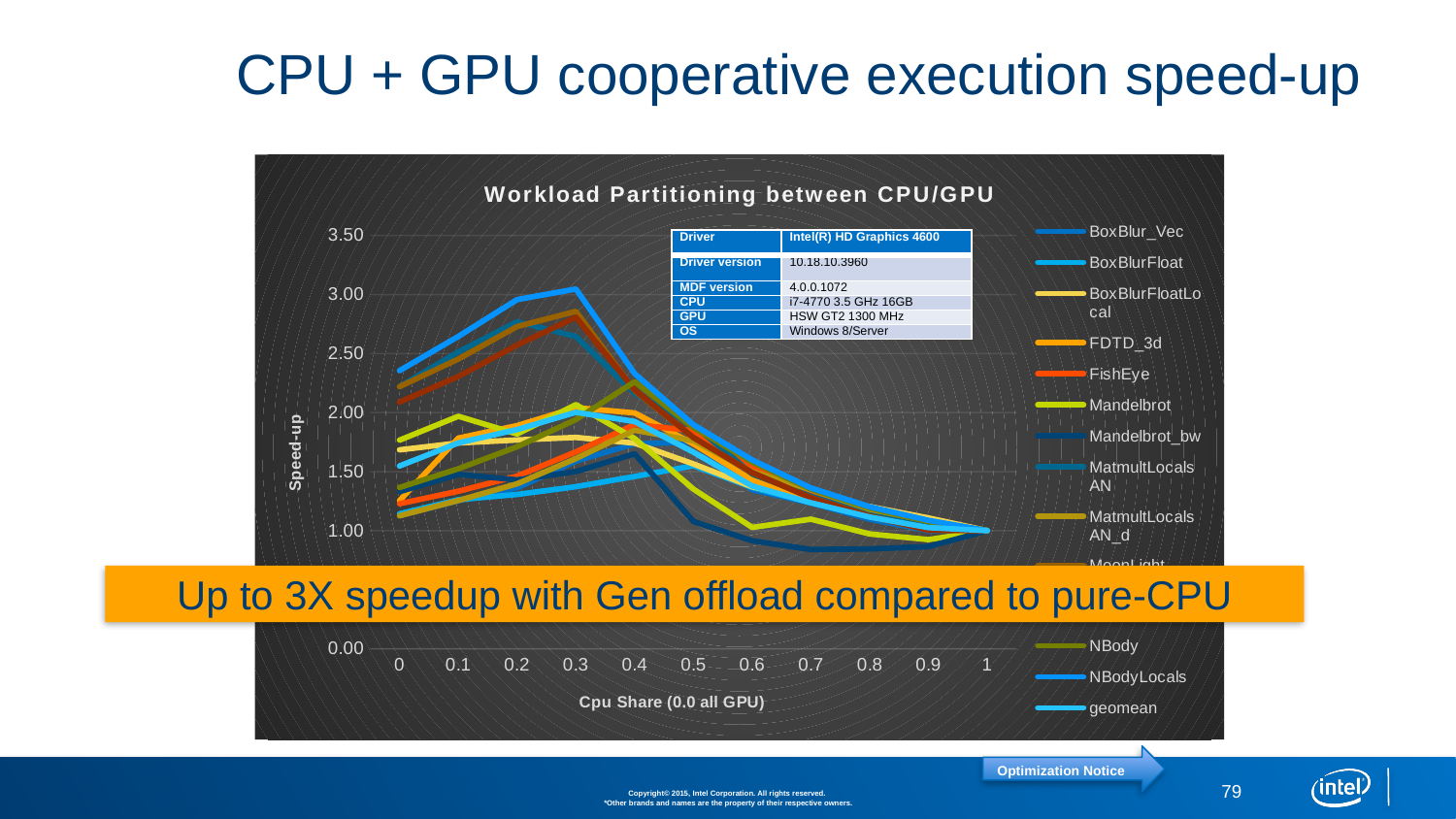

# CPU + GPU cooperative execution speed-up

### Chart: Workload Partitioning between CPU/GPU

| Category | BoxBlur_Vec | BoxBlurFloat | BoxBlurFloatLocal | FDTD_3d | FishEye | Mandelbrot | Mandelbrot_bw | MatmultLocalsAN | MatmultLocalsAN_d | MoonLight | MoonLight_struct | NBody | NBodyLocals | geomean |
|---|---|---|---|---|---|---|---|---|---|---|---|---|---|---|
| 0 | 1.1281465291976929 | 1.1427218914031982 | 1.684289813041687 | 1.2549817562103271 | 1.228136420249939 | 1.7668476104736328 | 1.330466389656067 | 2.2206156253814697 | 1.125428318977356 | 2.219613552093506 | 2.089087724685669 | 1.3653115034103394 | 2.355403423309326 | 1.5480301056252705 |
| 0.1 | 1.2531992197036743 | 1.2624666690826416 | 1.743050456047058 | 1.7841510772705078 | 1.3338438272476196 | 1.9690977334976196 | 1.4764347076416016 | 2.5142714977264404 | 1.254993200302124 | 2.453853130340576 | 2.306302547454834 | 1.5238864421844482 | 2.6451222896575928 | 1.7432836908198723 |
| 0.2 | 1.3619294166564941 | 1.3068500757217407 | 1.767968773841858 | 1.8900080919265747 | 1.4620639085769653 | 1.8192640542984009 | 1.4301165342330933 | 2.76947283744812 | 1.3969169855117798 | 2.729205846786499 | 2.572444438934326 | 1.711017370223999 | 2.9572315216064453 | 1.8563709392768675 |
| 0.3 | 1.5893123149871826 | 1.3721624612808228 | 1.7898921966552734 | 2.041776657104492 | 1.667222023010254 | 2.0674774646759033 | 1.5002069473266602 | 2.6444005966186523 | 1.610307216644287 | 2.8577637672424316 | 2.80780291557312 | 1.9409970045089722 | 3.0471134185791016 | 2.002547841372789 |
| 0.4 | 1.736048936843872 | 1.4583820104599 | 1.7417024374008179 | 1.9971760511398315 | 1.8996572494506836 | 1.7805310487747192 | 1.651265025138855 | 2.162729024887085 | 1.8509387969970703 | 2.1852478981018066 | 2.1915199756622314 | 2.2619428634643555 | 2.3303816318511963 | 1.924595870505478 |
| 0.5 | 1.7495229244232178 | 1.5497157573699951 | 1.5650967359542847 | 1.735088586807251 | 1.8463239669799805 | 1.3512320518493652 | 1.0776265859603882 | 1.8968816995620728 | 1.7620933055877686 | 1.7871633768081665 | 1.7883769273757935 | 1.8726003170013428 | 1.896833896636963 | 1.6642105512192173 |
| 0.6 | 1.3456038236618042 | 1.3660300970077515 | 1.3719178438186646 | 1.4276821613311768 | 1.5308781862258911 | 1.027420997619629 | 0.9141302704811096 | 1.4806865453720093 | 1.499314785003662 | 1.4908455610275269 | 1.4916900396347046 | 1.5804040431976318 | 1.5989799499511719 | 1.3779689547925495 |
| 0.7 | 1.2340819835662842 | 1.2365942001342773 | 1.2693184614181519 | 1.2577296495437622 | 1.3382542133331299 | 1.096784234046936 | 0.8403835892677307 | 1.290001392364502 | 1.3474470376968384 | 1.2790305614471436 | 1.2774853706359863 | 1.3510890007019043 | 1.3613250255584717 | 1.2359148204363042 |
| 0.8 | 1.0965349674224854 | 1.1867026090621948 | 1.2035515308380127 | 1.1232235431671143 | 1.1692988872528076 | 0.9719515442848206 | 0.8451780080795288 | 1.141973853111267 | 1.1813511848449707 | 1.1242262125015259 | 1.1220141649246216 | 1.1902177333831787 | 1.201646089553833 | 1.1149072927402635 |
| 0.9 | 1.0005998611450195 | 1.0682413578033447 | 1.1071702241897583 | 1.035274863243103 | 1.0586408376693726 | 0.9242681264877319 | 0.864926278591156 | 1.050821304321289 | 1.0798205137252808 | 1.0047370195388794 | 1.0047296285629272 | 1.0767022371292114 | 1.0870994329452515 | 1.025665105440835 |
| 1 | 1.0 | 1.0 | 1.0 | 1.0 | 1.0 | 1.0 | 1.0 | 1.0 | 1.0 | 1.0 | 1.0 | 1.0 | 1.0 | 1.0 |
| Driver | Intel(R) HD Graphics 4600 |
| --- | --- |
| Driver version | 10.18.10.3960 |
| MDF version | 4.0.0.1072 |
| CPU | i7-4770 3.5 GHz 16GB |
| GPU | HSW GT2 1300 MHz |
| OS | Windows 8/Server |
Up to 3X speedup with Gen offload compared to pure-CPU

79